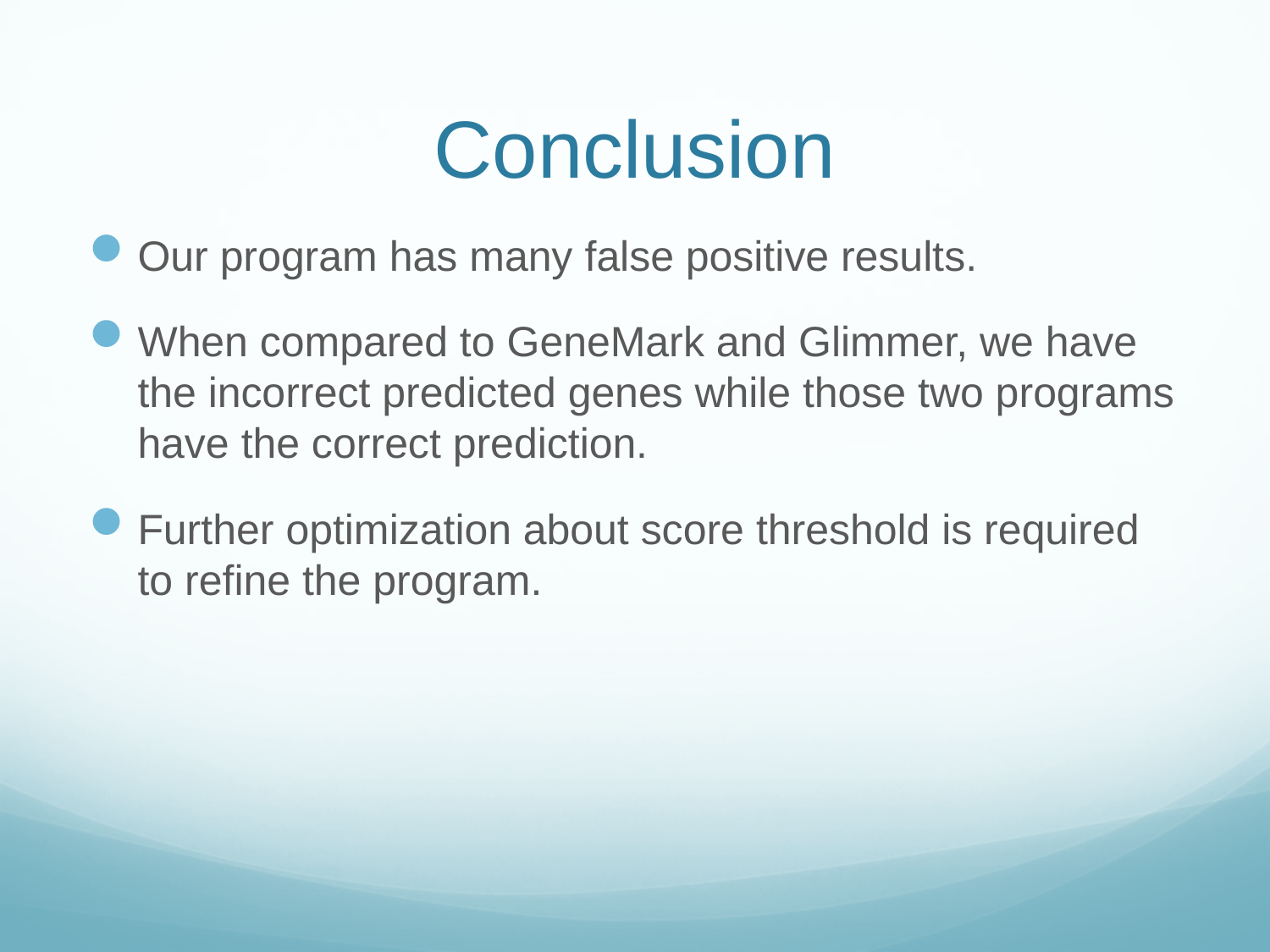

# Conclusion
Our program has many false positive results.
When compared to GeneMark and Glimmer, we have the incorrect predicted genes while those two programs have the correct prediction.
Further optimization about score threshold is required to refine the program.